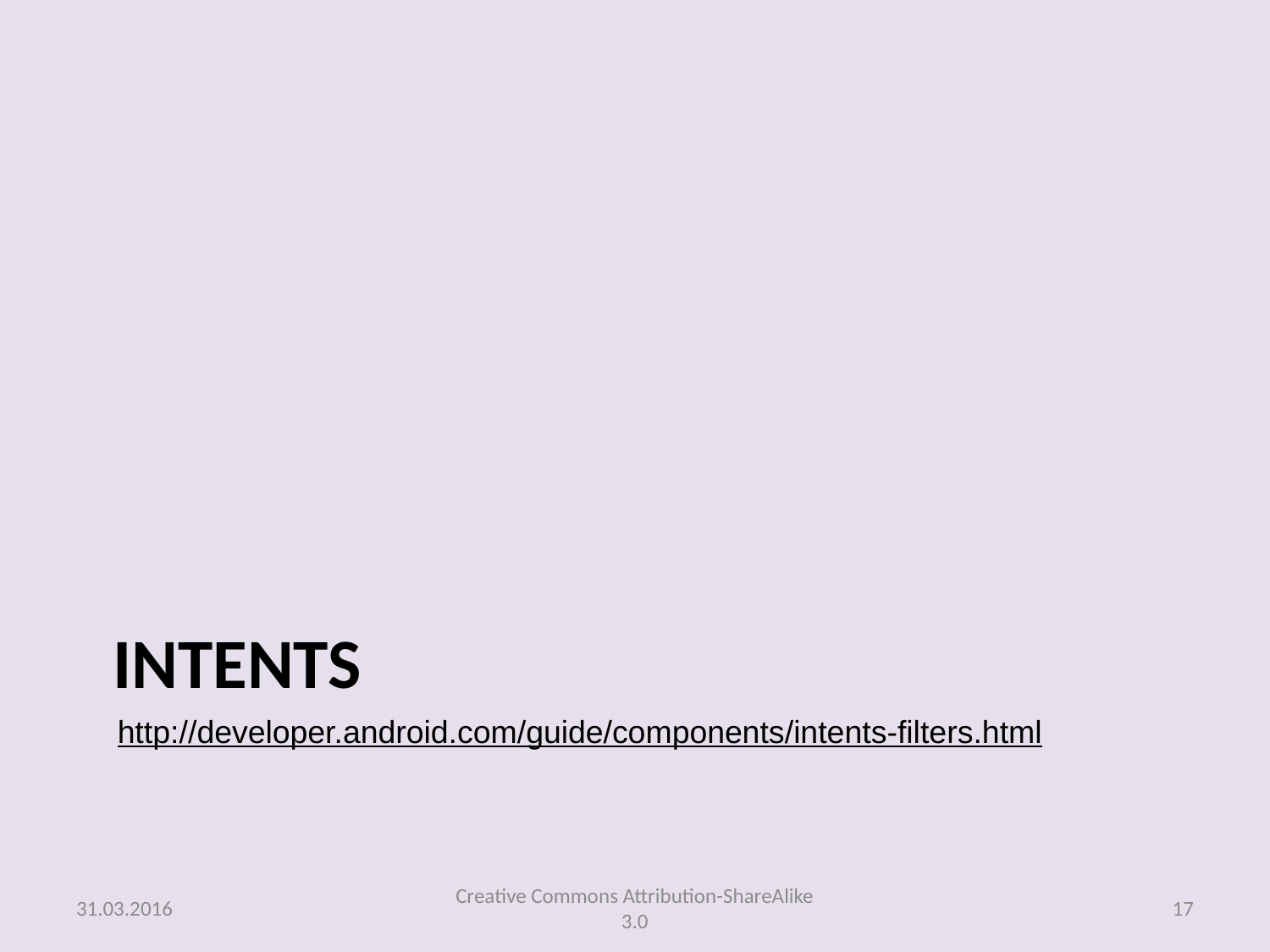

# Intents
http://developer.android.com/guide/components/intents-filters.html
31.03.2016
Creative Commons Attribution-ShareAlike 3.0
17